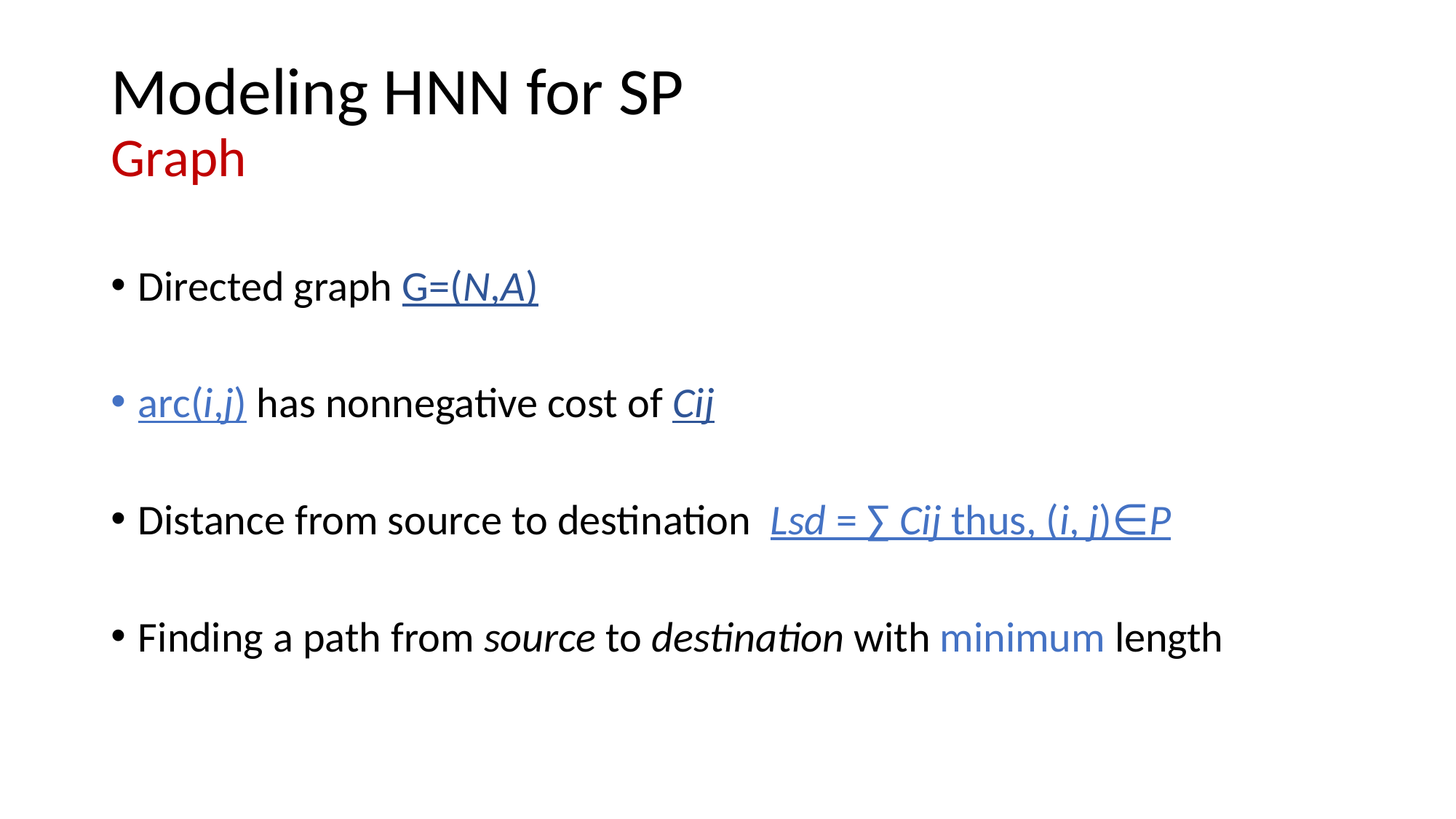

# Modeling HNN for SP Graph
Directed graph G=(N,A)
arc(i,j) has nonnegative cost of Cij
Distance from source to destination  Lsd = ∑ Cij thus, (i, j)∈P
Finding a path from source to destination with minimum length